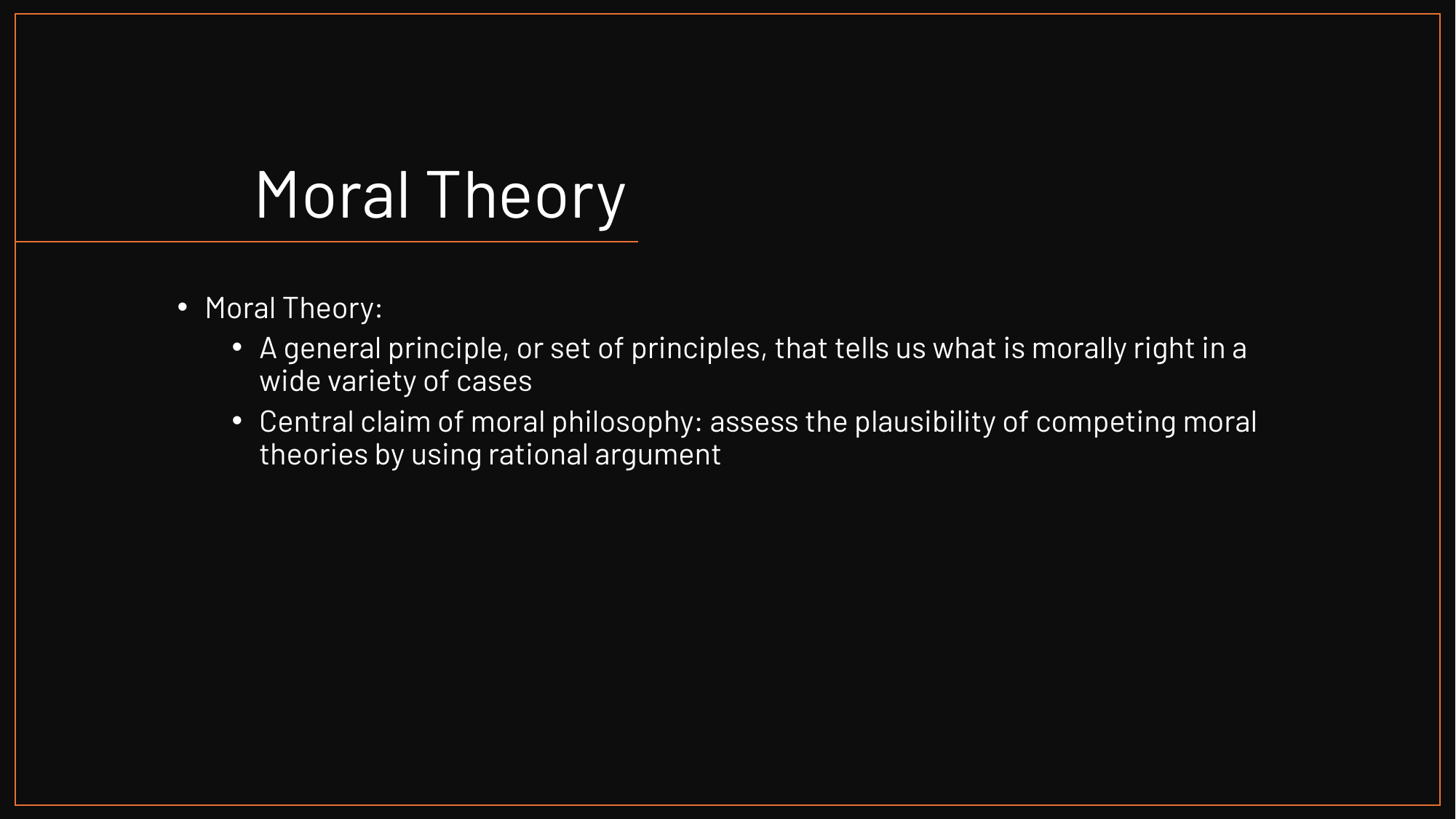

# Moral Theory
Moral Theory:
A general principle, or set of principles, that tells us what is morally right in a wide variety of cases
Central claim of moral philosophy: assess the plausibility of competing moral theories by using rational argument